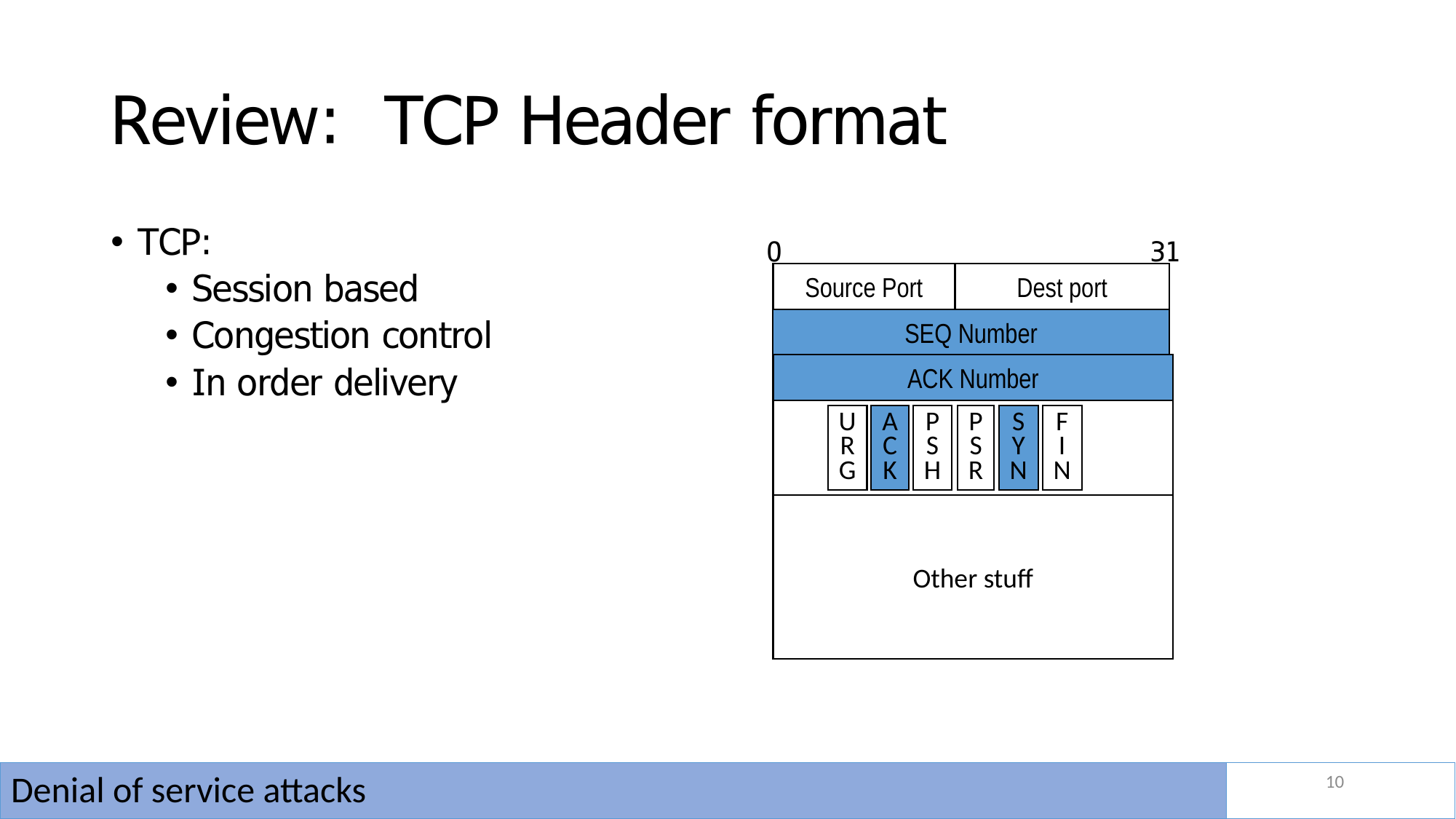

# Review:  TCP Header format
TCP:
Session based
Congestion control
In order delivery
0
31
Source Port
Dest port
SEQ Number
ACK Number

U
R
G
A
C
K
P
S
H
P
S
R
S
Y
N
F
I
N
Other stuff
10
Denial of service attacks